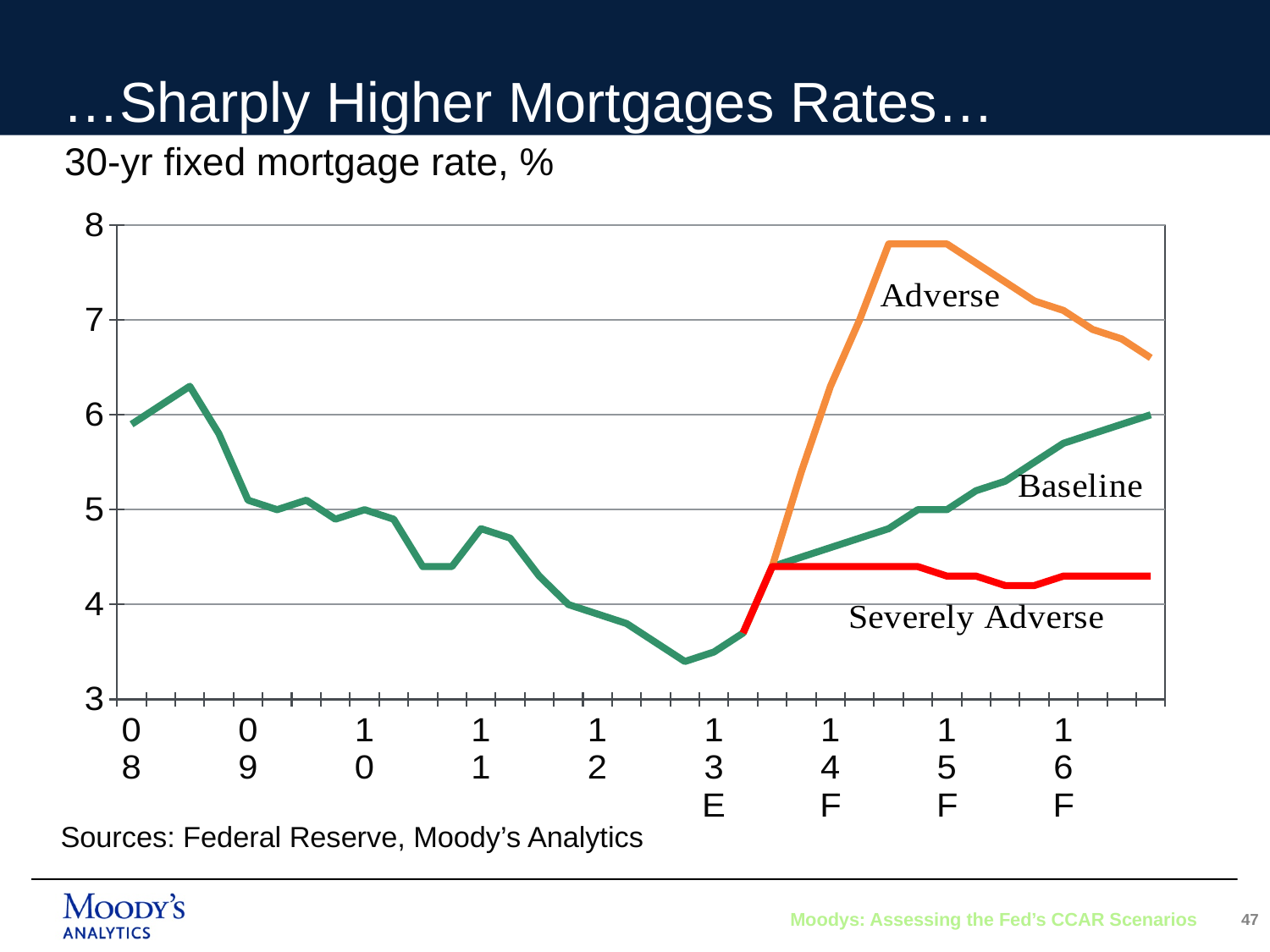

# …Sharply Higher Mortgages Rates…
30-yr fixed mortgage rate, %

### Chart

| Category | Baseline | Adverse | Severely Adverse |
|---|---|---|---|
| 08 | 5.9 | None | None |
|  | 6.1 | None | None |
|  | 6.3 | None | None |
|  | 5.8 | None | None |
| 09 | 5.1 | None | None |
|  | 5.0 | None | None |
|  | 5.1 | None | None |
|  | 4.9 | None | None |
| 10 | 5.0 | None | None |
|  | 4.9 | None | None |
|  | 4.4 | None | None |
|  | 4.4 | None | None |
| 11 | 4.8 | None | None |
|  | 4.7 | None | None |
|  | 4.3 | None | None |
|  | 4.0 | None | None |
| 12 | 3.9 | None | None |
|  | 3.8 | None | None |
|  | 3.6 | None | None |
|  | 3.4 | None | None |
| 13E | 3.5 | None | None |
|  | 3.7 | 3.7 | 3.7 |
|  | 4.4 | 4.4 | 4.4 |
|  | 4.5 | 5.4 | 4.4 |
| 14F | 4.6 | 6.3 | 4.4 |
|  | 4.7 | 7.0 | 4.4 |
|  | 4.8 | 7.8 | 4.4 |
|  | 5.0 | 7.8 | 4.4 |
| 15F | 5.0 | 7.8 | 4.3 |
|  | 5.2 | 7.6 | 4.3 |
|  | 5.3 | 7.4 | 4.2 |
|  | 5.5 | 7.2 | 4.2 |
| 16F | 5.7 | 7.1 | 4.3 |
Sources: Federal Reserve, Moody’s Analytics
Moodys: Assessing the Fed’s CCAR Scenarios